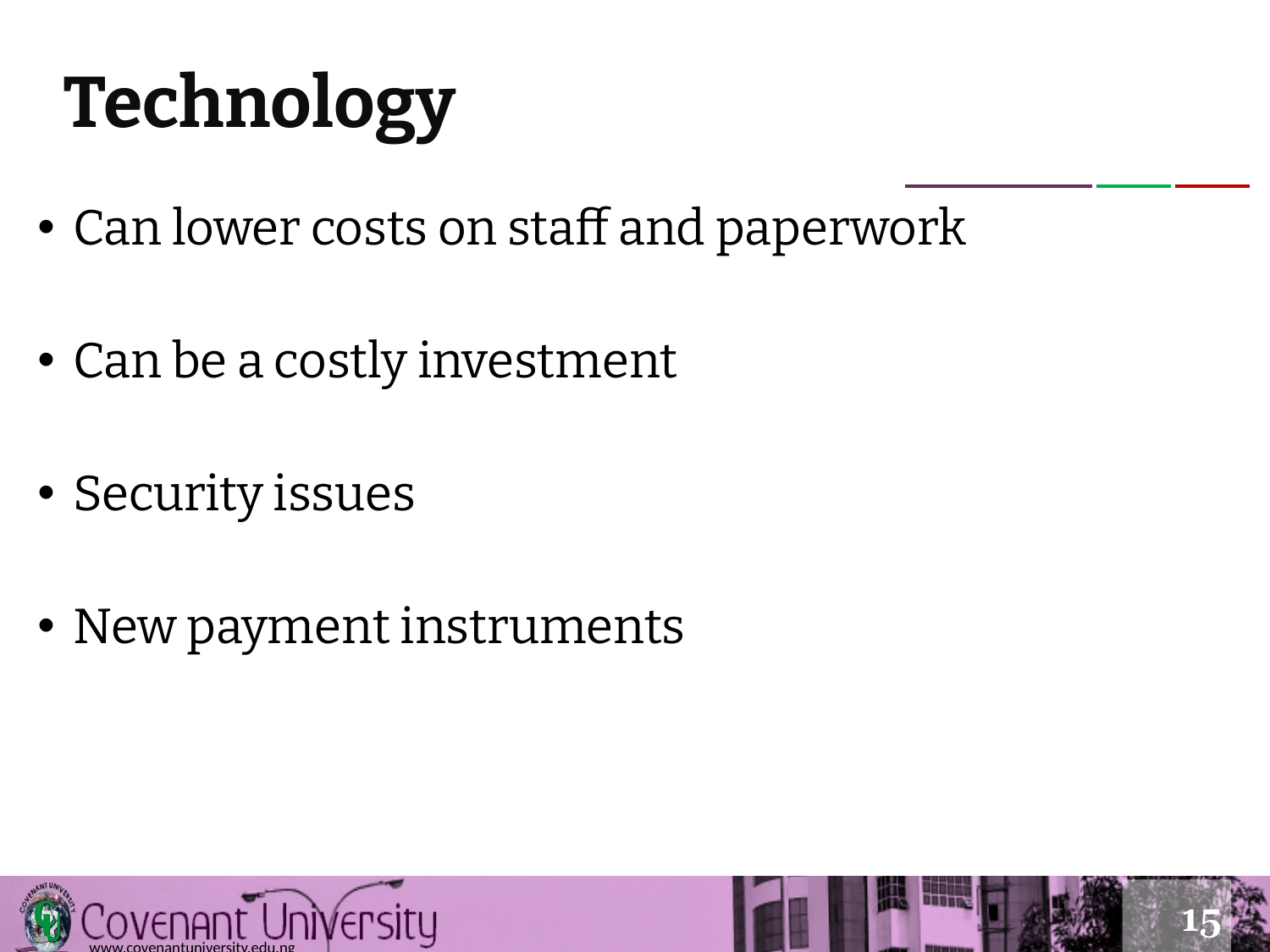

# Technology
Can lower costs on staff and paperwork

Can be a costly investment

Security issues

New payment instruments